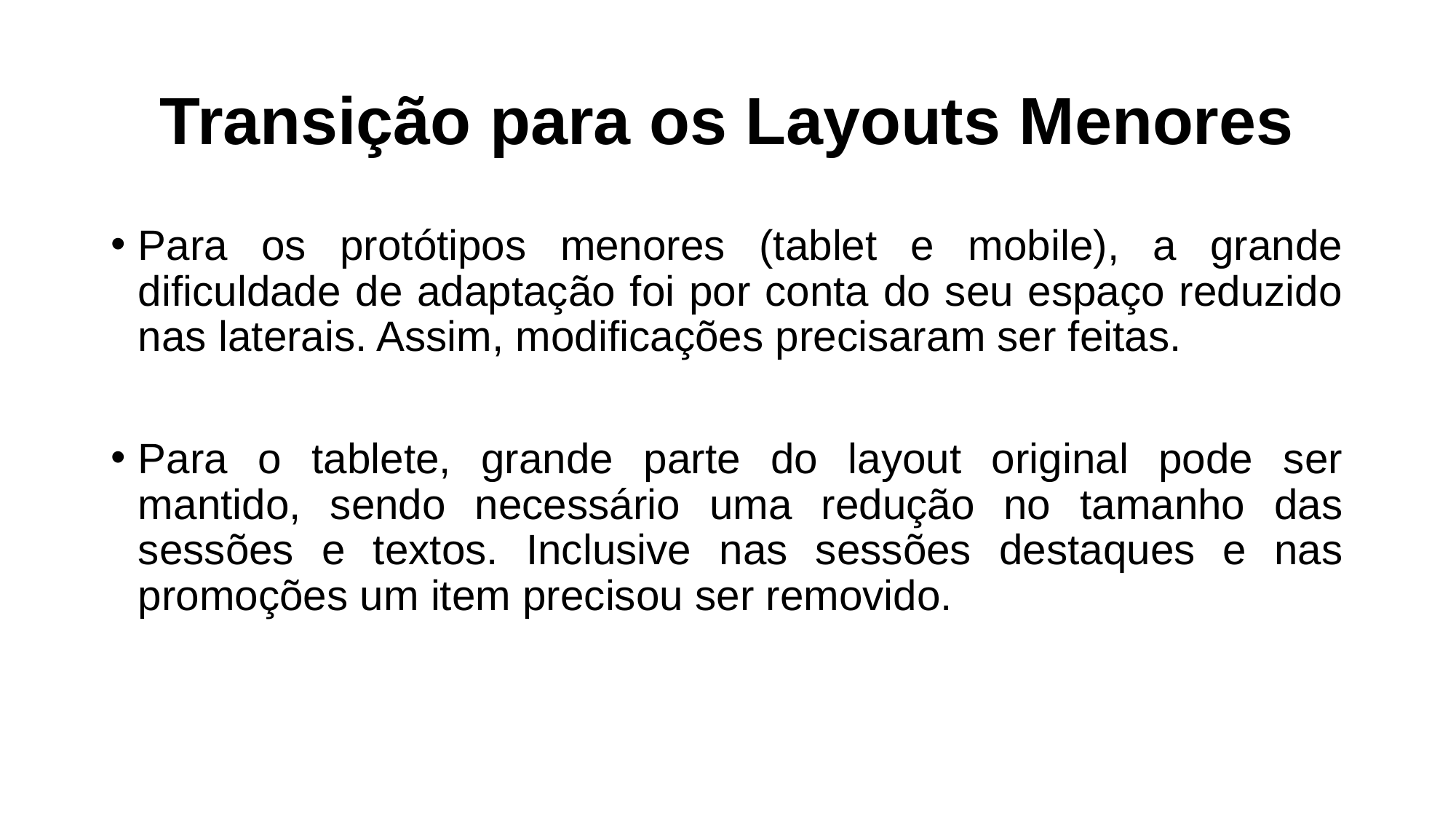

# Transição para os Layouts Menores
Para os protótipos menores (tablet e mobile), a grande dificuldade de adaptação foi por conta do seu espaço reduzido nas laterais. Assim, modificações precisaram ser feitas.

Para o tablete, grande parte do layout original pode ser mantido, sendo necessário uma redução no tamanho das sessões e textos. Inclusive nas sessões destaques e nas promoções um item precisou ser removido.